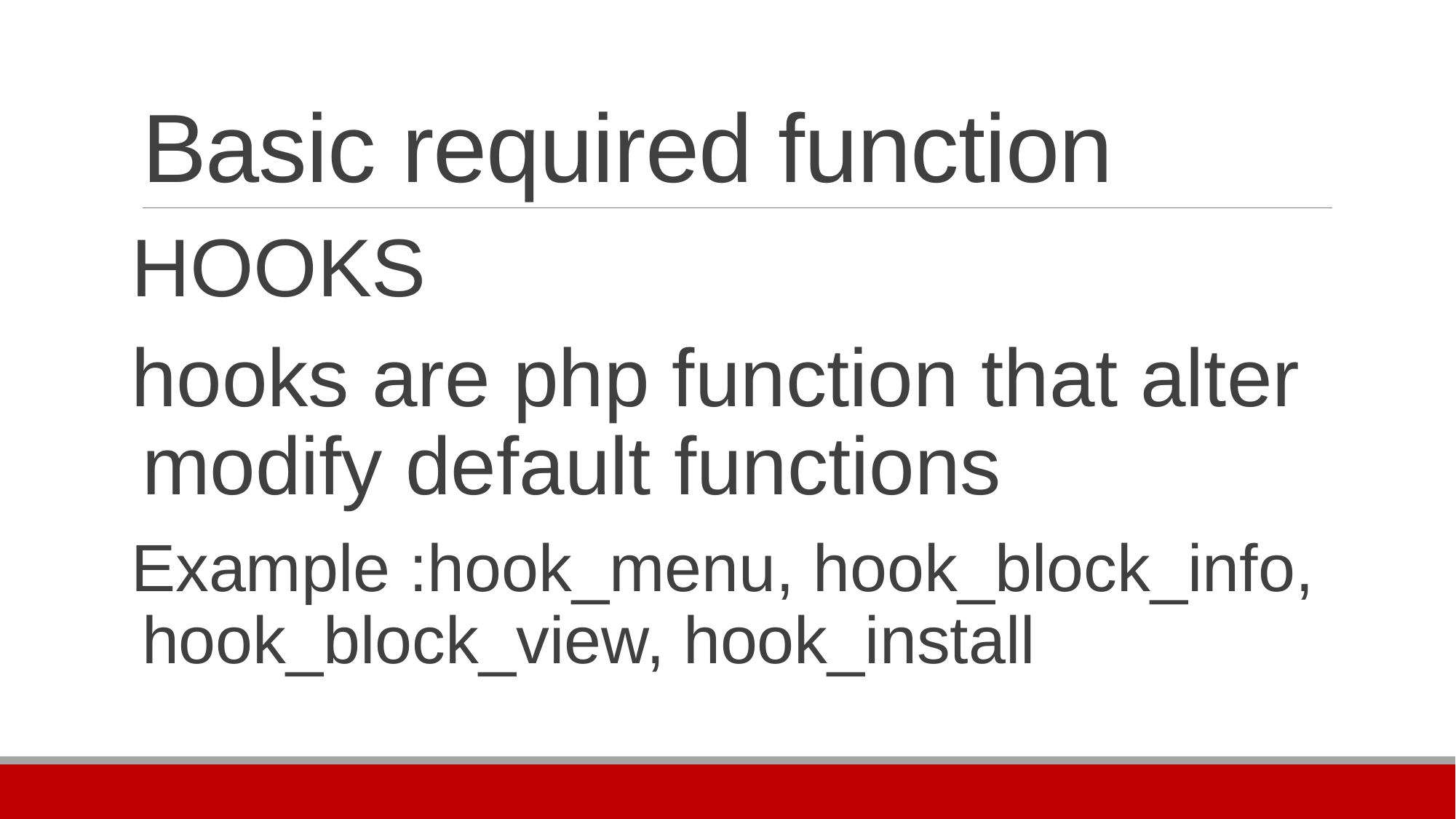

# Basic required function
HOOKS
hooks are php function that alter modify default functions
Example :hook_menu, hook_block_info, hook_block_view, hook_install